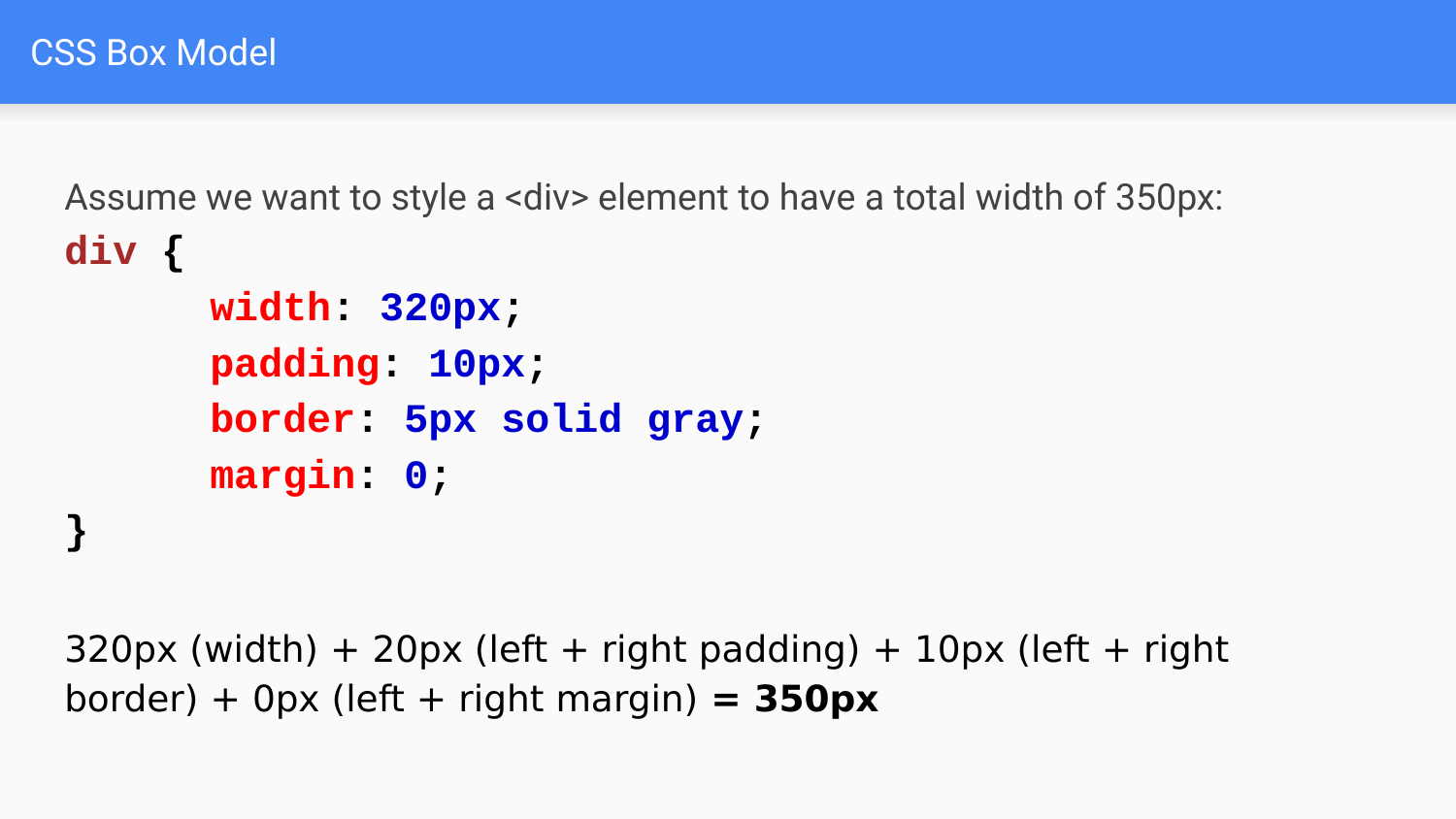

# CSS Box Model
Assume we want to style a <div> element to have a total width of 350px:
div {
	width: 320px;
	padding: 10px;
	border: 5px solid gray;
	margin: 0;
}
320px (width) + 20px (left + right padding) + 10px (left + right border) + 0px (left + right margin) = 350px